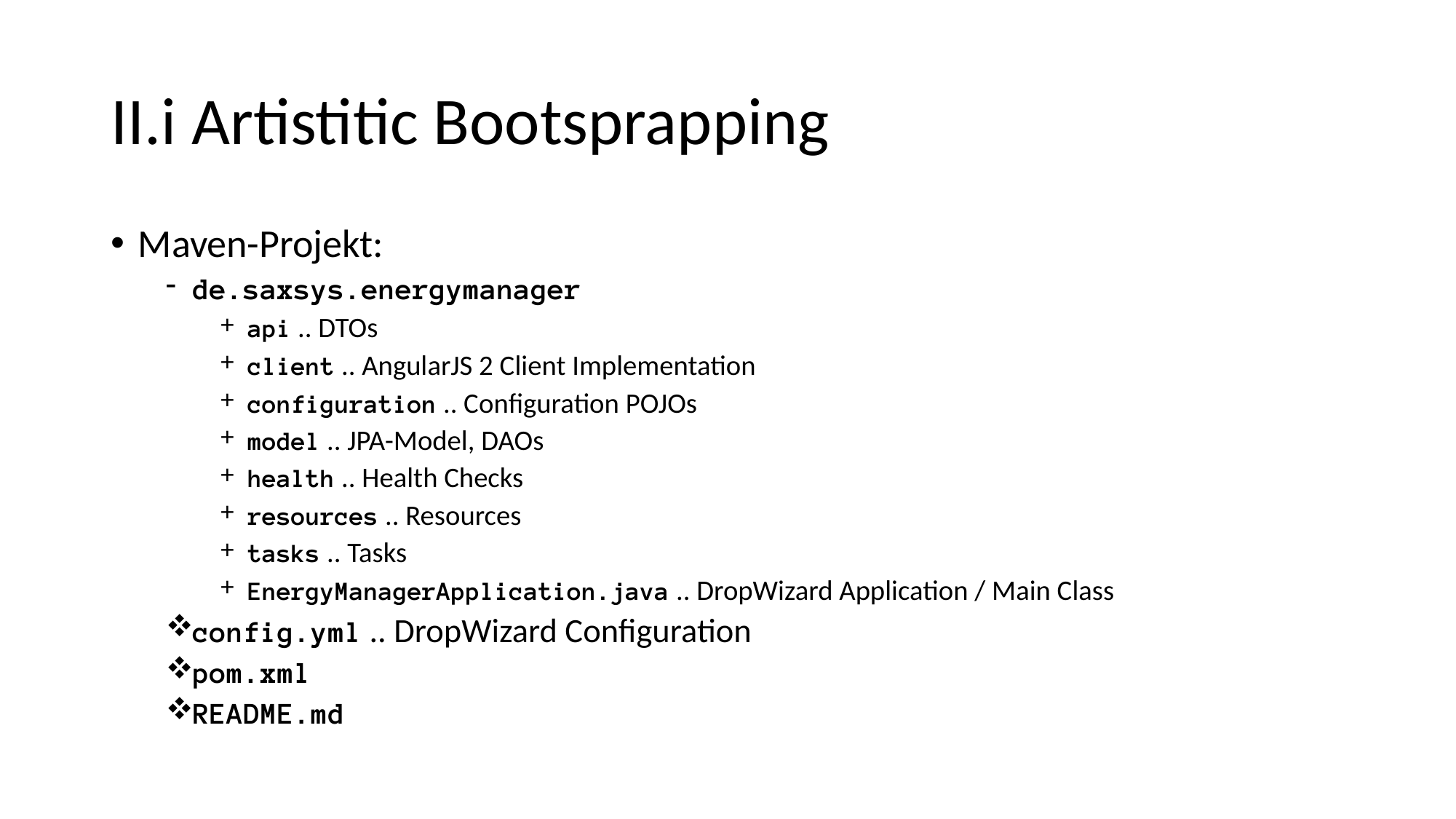

# II.i Artistitic Bootsprapping
Maven-Projekt:
de.saxsys.energymanager
api .. DTOs
client .. AngularJS 2 Client Implementation
configuration .. Configuration POJOs
model .. JPA-Model, DAOs
health .. Health Checks
resources .. Resources
tasks .. Tasks
EnergyManagerApplication.java .. DropWizard Application / Main Class
config.yml .. DropWizard Configuration
pom.xml
README.md